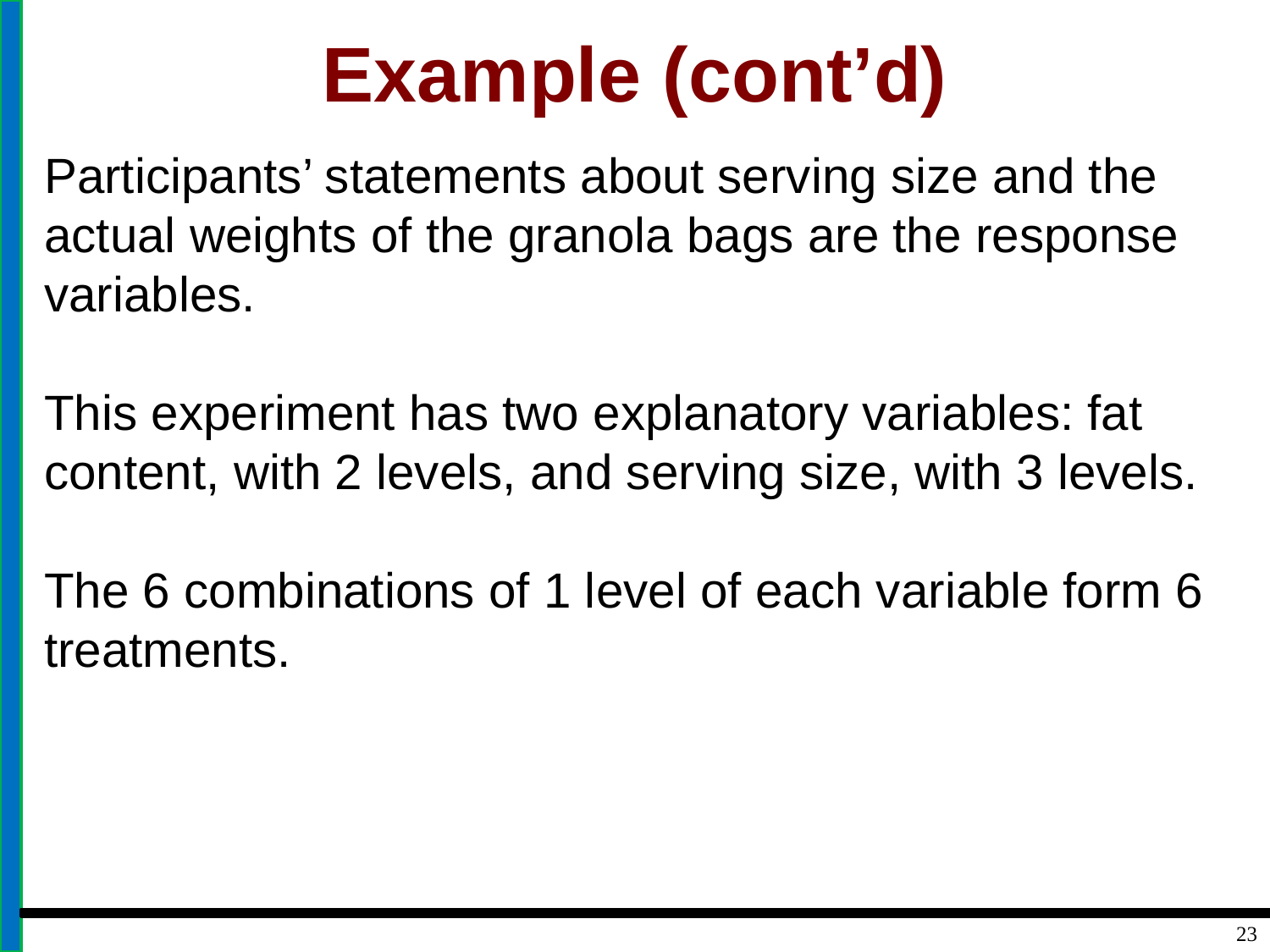

# Example (cont’d)
Participants’ statements about serving size and the actual weights of the granola bags are the response variables.

This experiment has two explanatory variables: fat content, with 2 levels, and serving size, with 3 levels.

The 6 combinations of 1 level of each variable form 6 treatments.